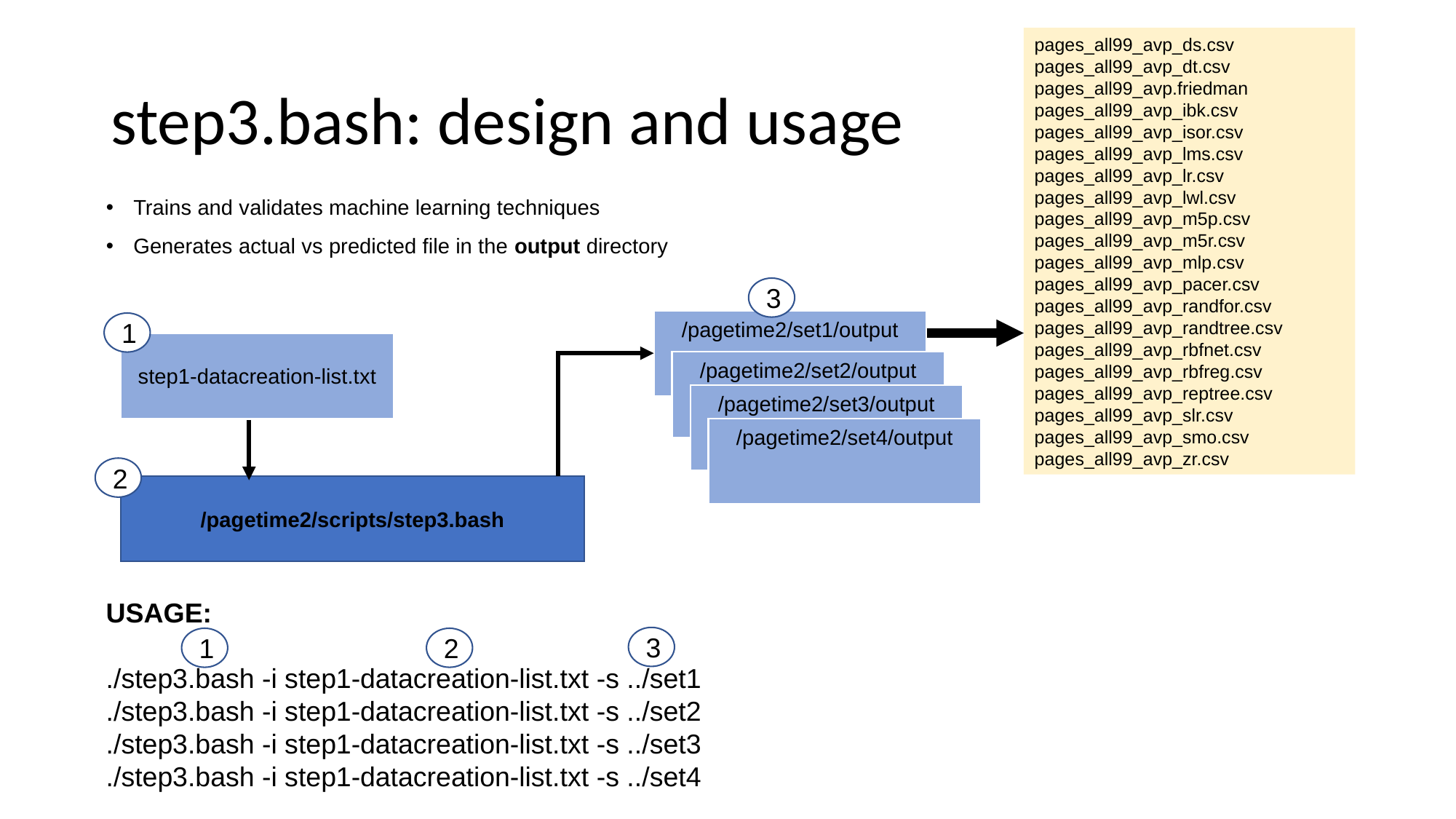

pages_all99_avp_ds.csv
pages_all99_avp_dt.csv
pages_all99_avp.friedman
pages_all99_avp_ibk.csv
pages_all99_avp_isor.csv
pages_all99_avp_lms.csv
pages_all99_avp_lr.csv
pages_all99_avp_lwl.csv
pages_all99_avp_m5p.csv
pages_all99_avp_m5r.csv
pages_all99_avp_mlp.csv
pages_all99_avp_pacer.csv
pages_all99_avp_randfor.csv
pages_all99_avp_randtree.csv
pages_all99_avp_rbfnet.csv
pages_all99_avp_rbfreg.csv
pages_all99_avp_reptree.csv
pages_all99_avp_slr.csv
pages_all99_avp_smo.csv
pages_all99_avp_zr.csv
# step3.bash: design and usage
Trains and validates machine learning techniques
Generates actual vs predicted file in the output directory
3
/pagetime2/set1/output
1
step1-datacreation-list.txt
/pagetime2/set2/output
/pagetime2/set3/output
/pagetime2/set4/output
2
/pagetime2/scripts/step3.bash
USAGE:

./step3.bash -i step1-datacreation-list.txt -s ../set1
./step3.bash -i step1-datacreation-list.txt -s ../set2
./step3.bash -i step1-datacreation-list.txt -s ../set3
./step3.bash -i step1-datacreation-list.txt -s ../set4
3
1
2